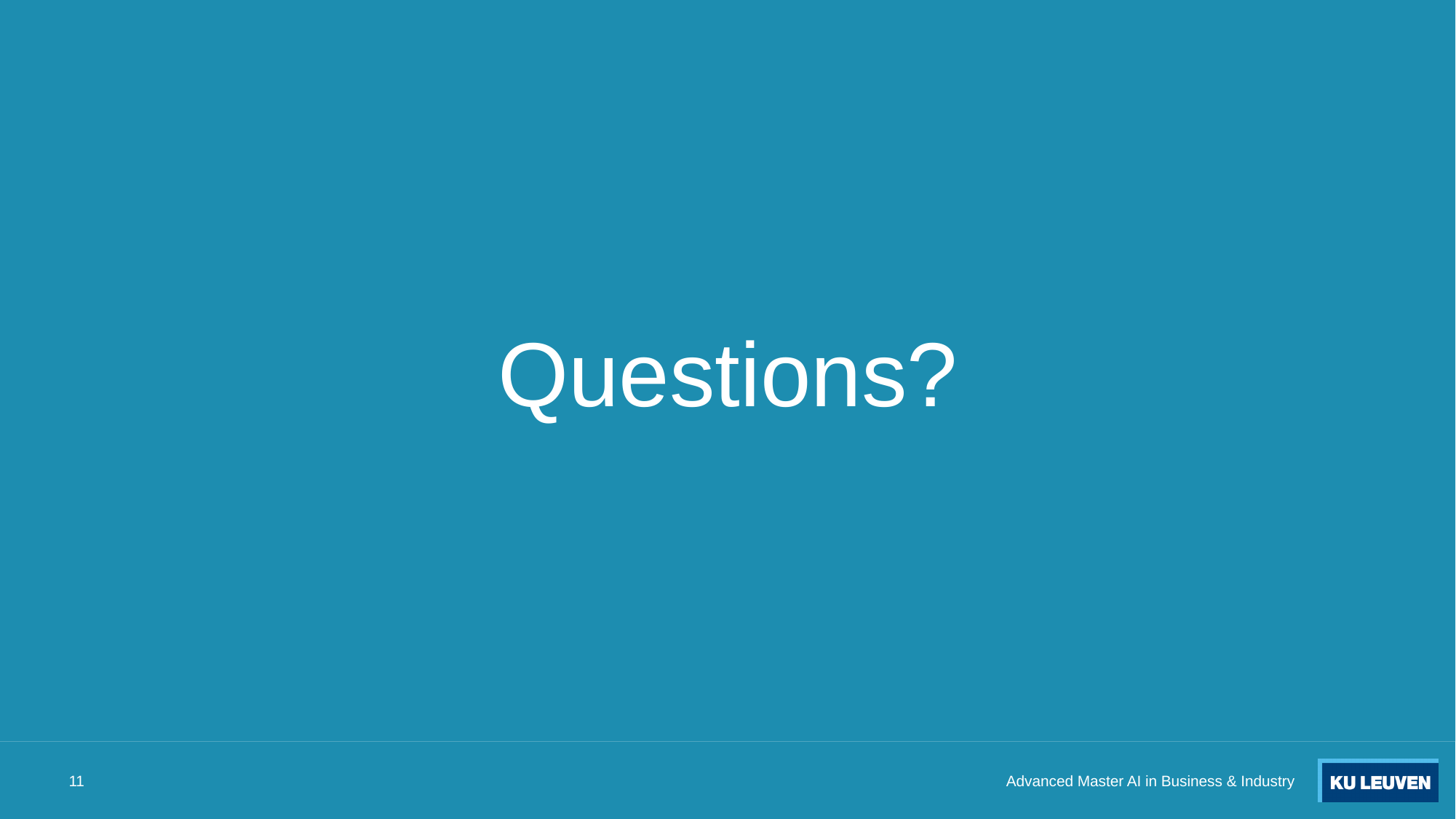

# Questions?
11
Advanced Master AI in Business & Industry